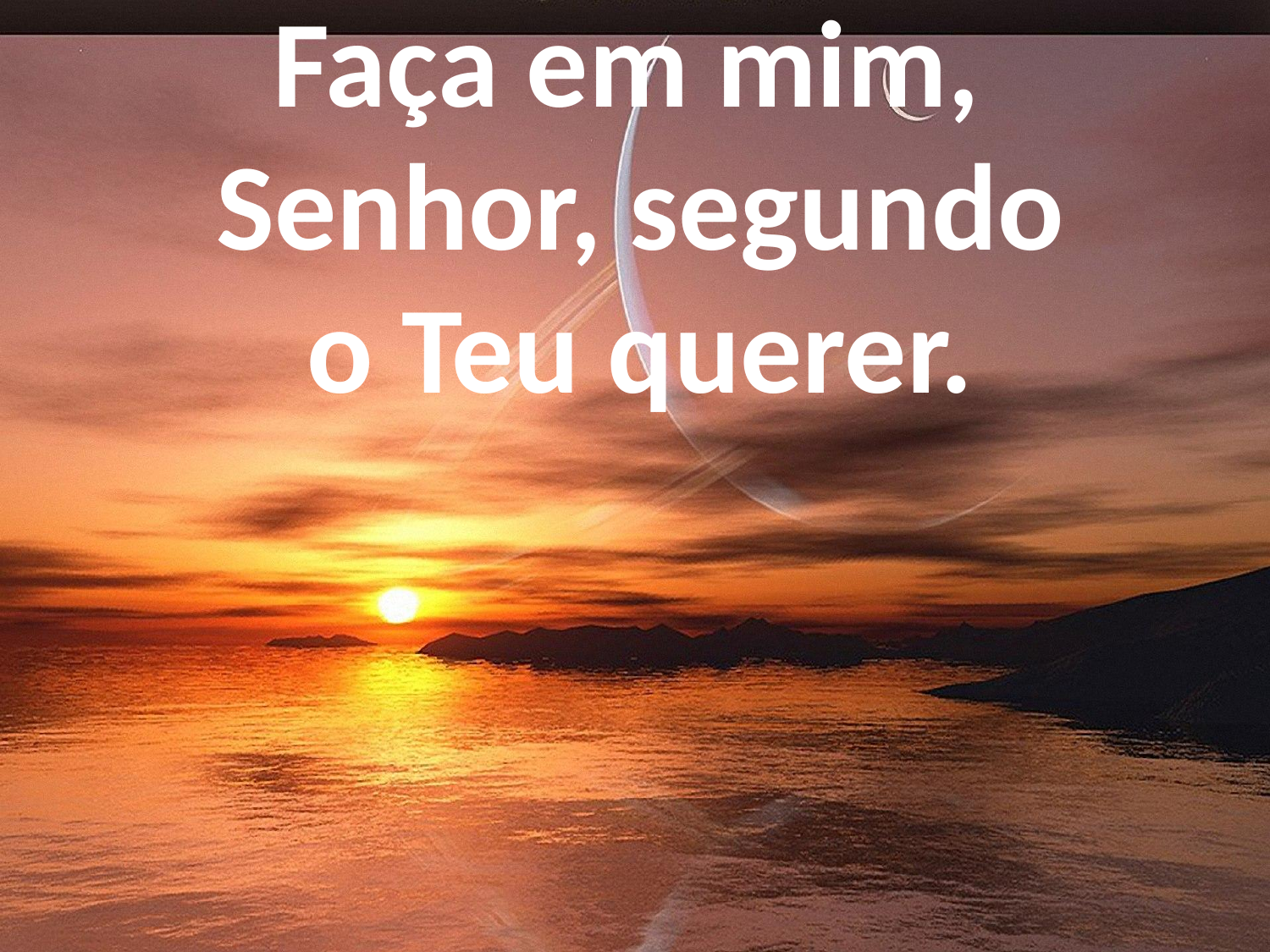

Faça em mim,
Senhor, segundo
o Teu querer.